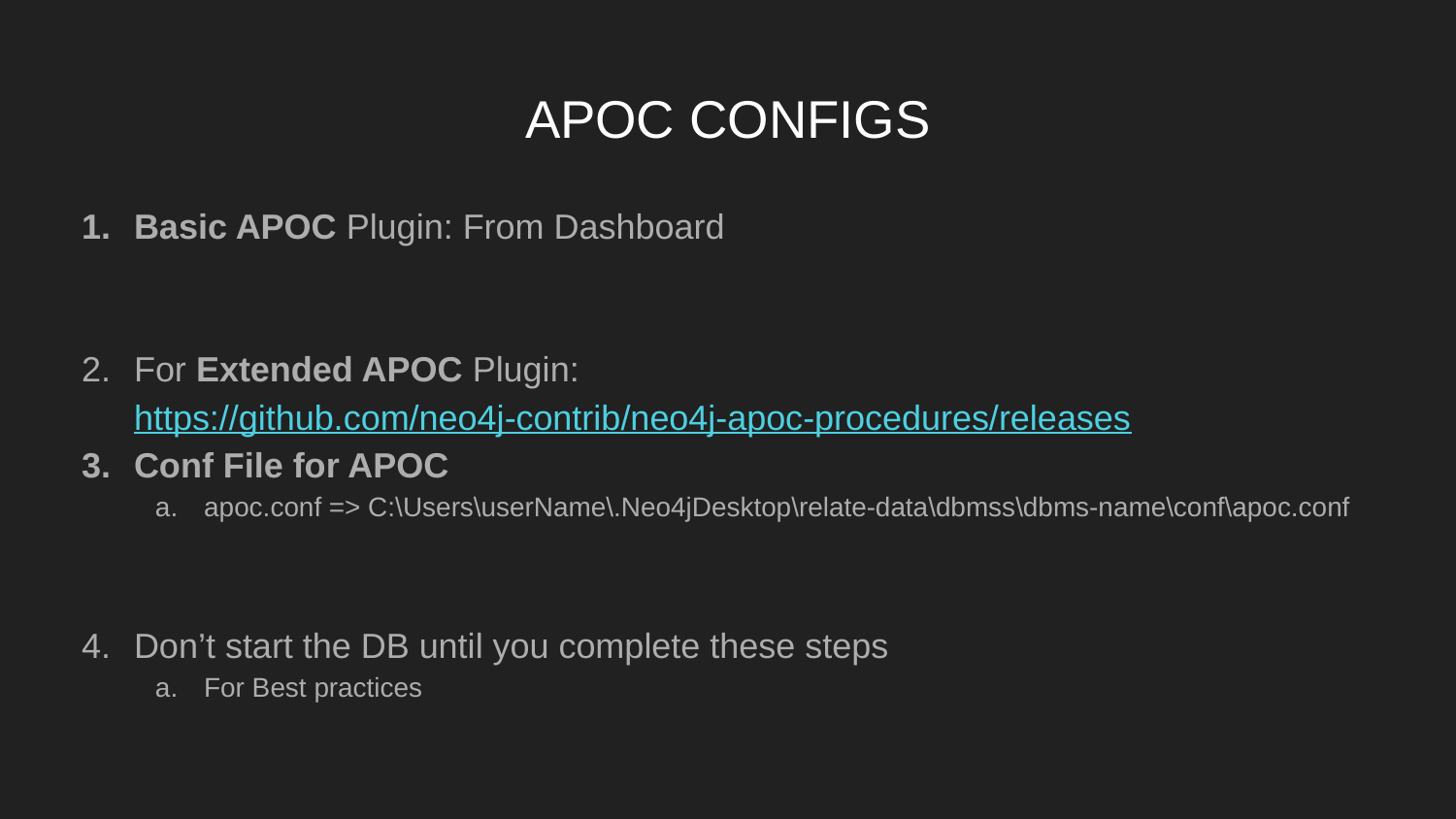

# APOC CONFIGS
Basic APOC Plugin: From Dashboard

For Extended APOC Plugin: https://github.com/neo4j-contrib/neo4j-apoc-procedures/releases
Conf File for APOC
apoc.conf => C:\Users\userName\.Neo4jDesktop\relate-data\dbmss\dbms-name\conf\apoc.conf

Don’t start the DB until you complete these steps
For Best practices